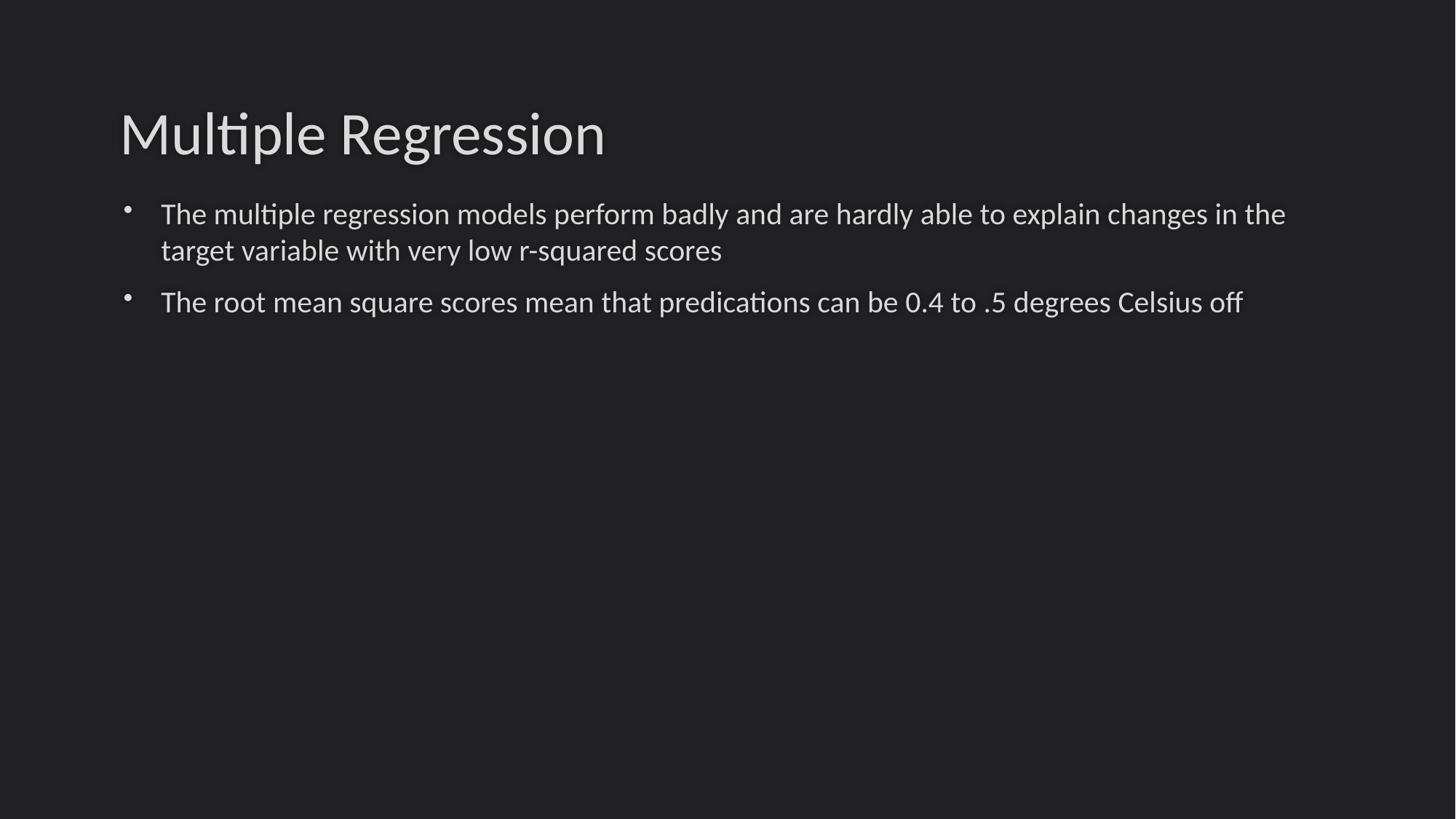

# Multiple Regression
The multiple regression models perform badly and are hardly able to explain changes in the target variable with very low r-squared scores
The root mean square scores mean that predications can be 0.4 to .5 degrees Celsius off